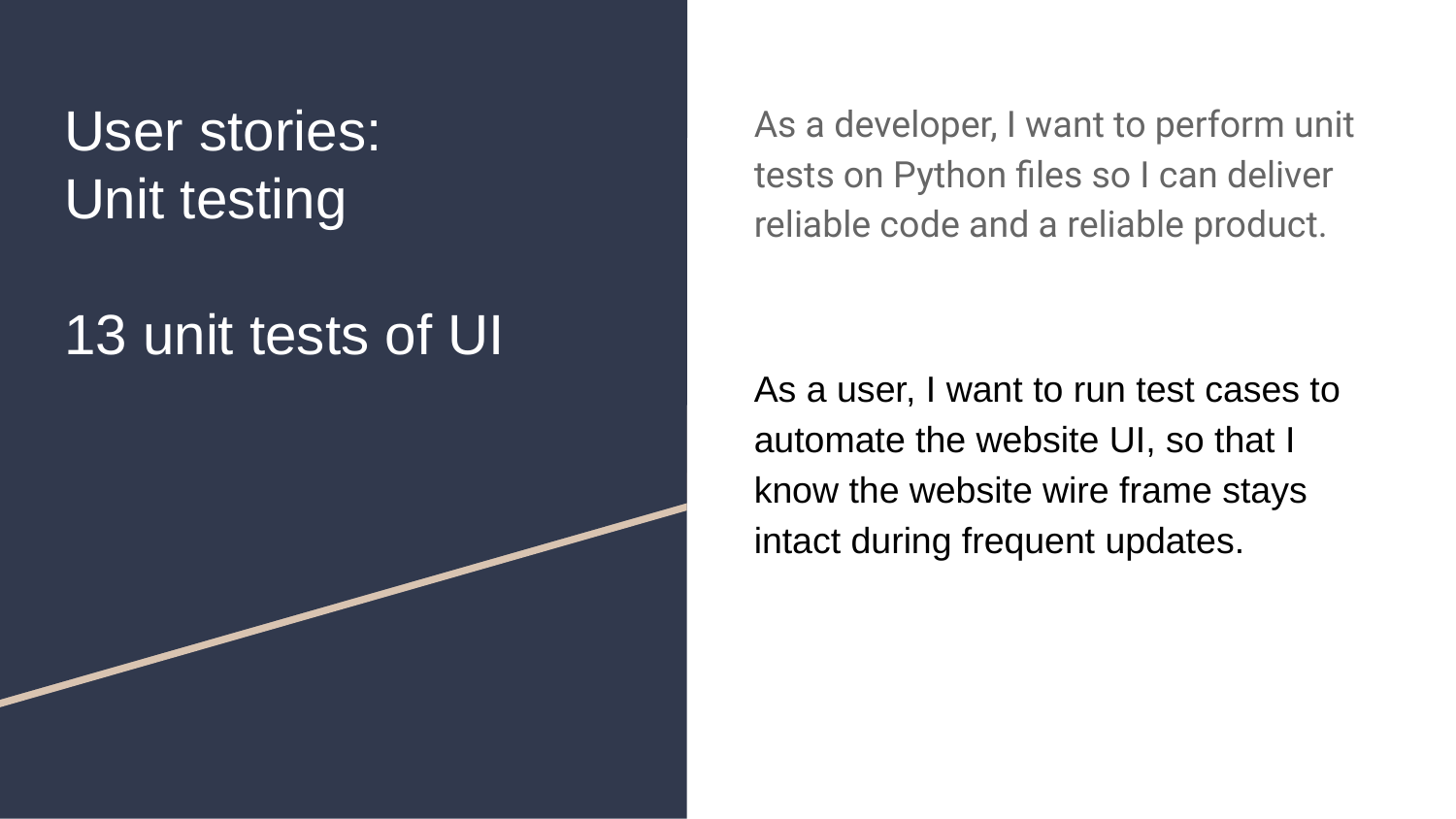

# User stories: Unit testing

13 unit tests of UI
As a developer, I want to perform unit tests on Python files so I can deliver reliable code and a reliable product.

As a user, I want to run test cases to automate the website UI, so that I know the website wire frame stays intact during frequent updates.